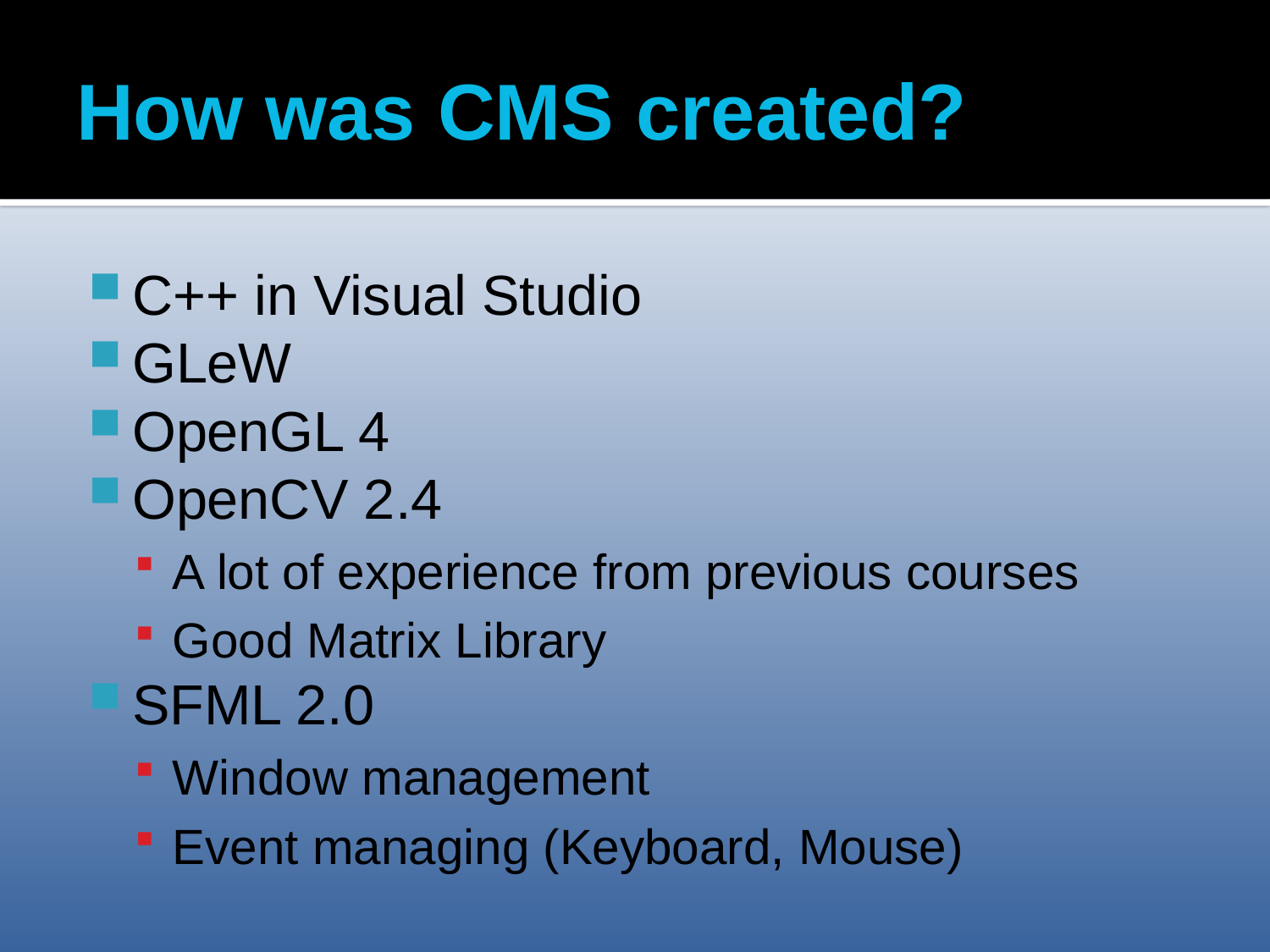

# How was CMS created?
C++ in Visual Studio
GLeW
OpenGL 4
OpenCV 2.4
A lot of experience from previous courses
Good Matrix Library
SFML 2.0
Window management
Event managing (Keyboard, Mouse)